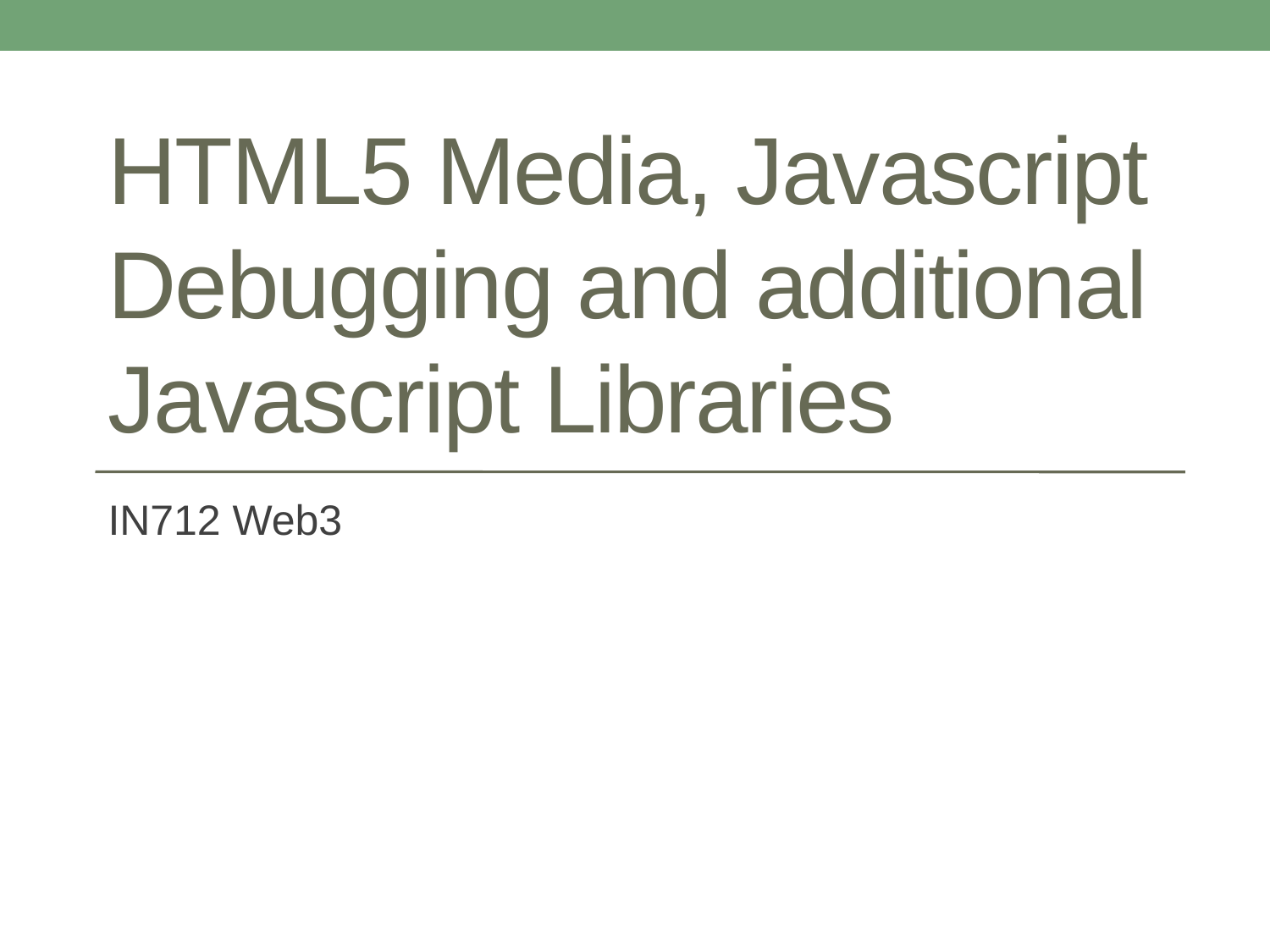

# HTML5 Media, Javascript Debugging and additional Javascript Libraries
IN712 Web3